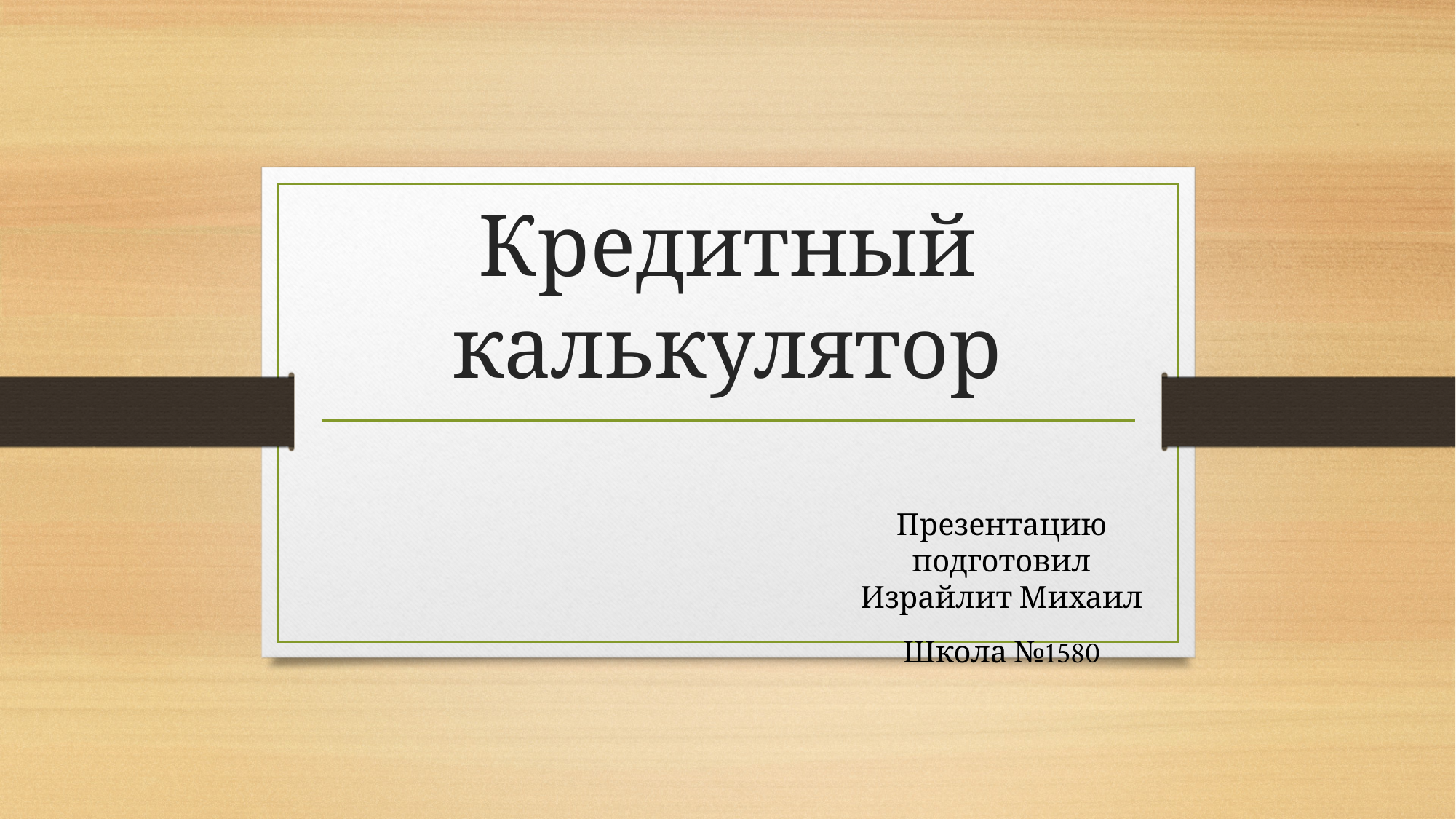

# Кредитный калькулятор
Презентацию подготовил Израйлит Михаил
Школа №1580